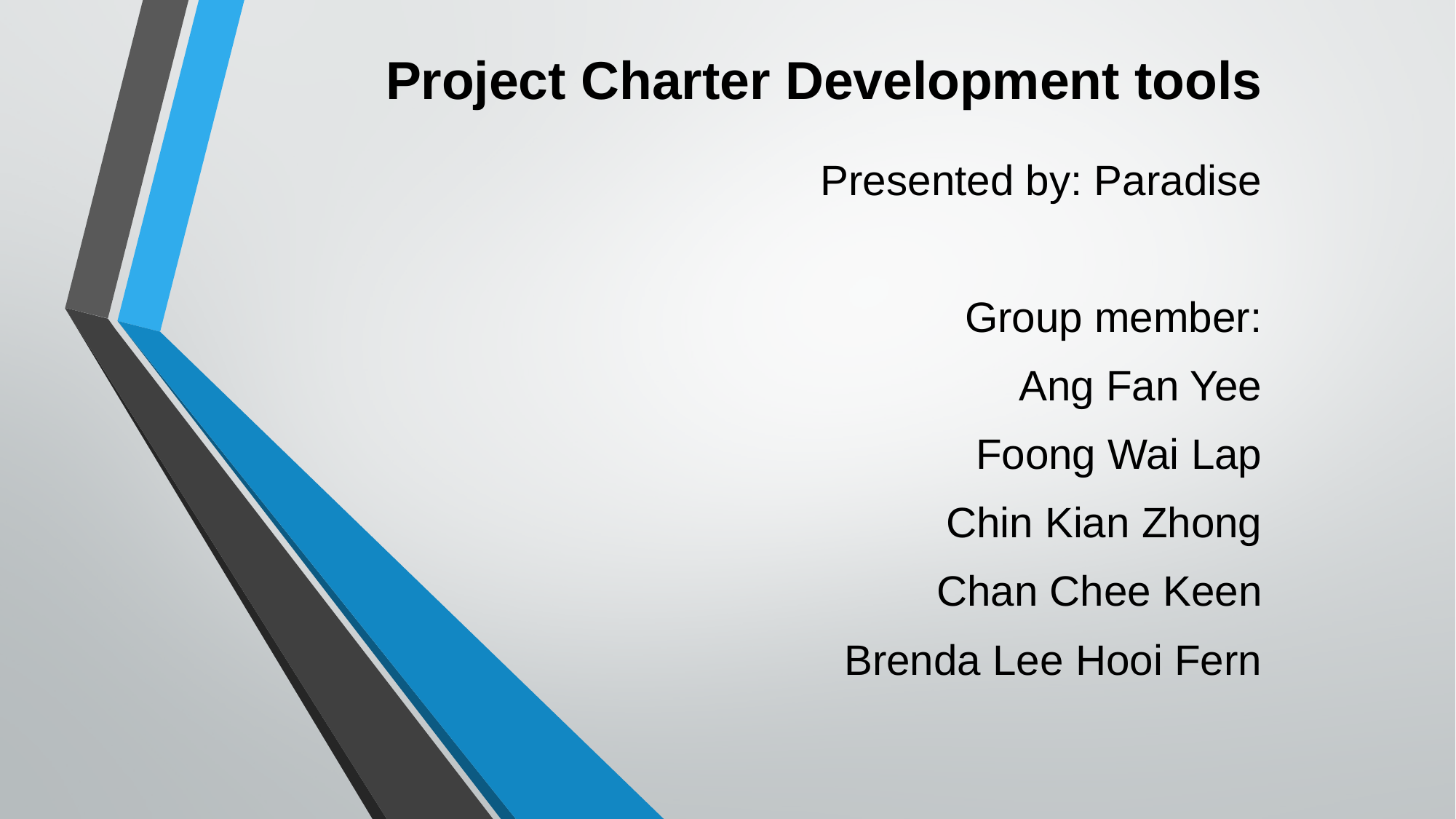

# Project Charter Development tools
Presented by: Paradise

Group member:
Ang Fan Yee
Foong Wai Lap
Chin Kian Zhong
Chan Chee Keen
Brenda Lee Hooi Fern